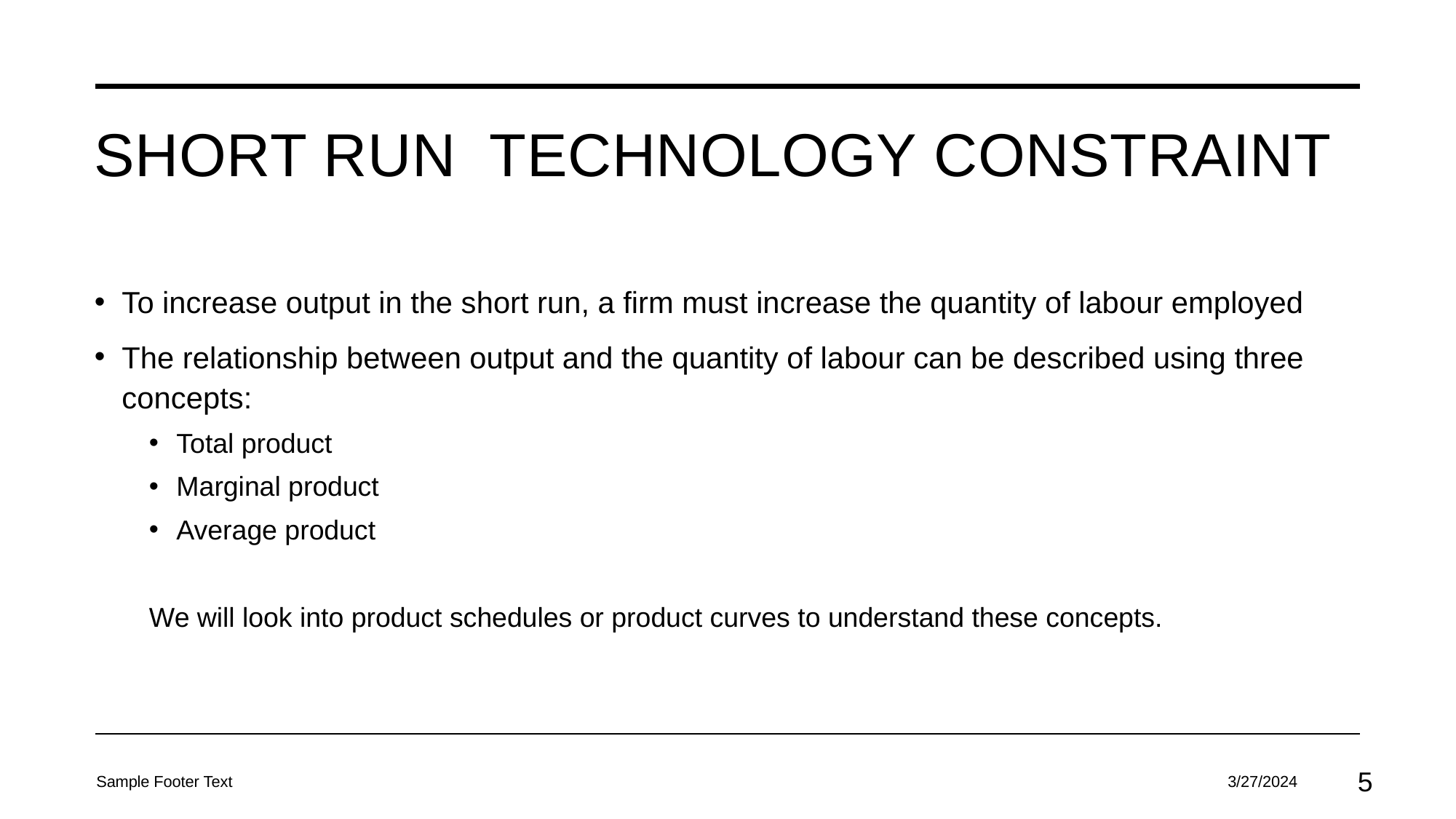

# Short run  technology constraint
To increase output in the short run, a firm must increase the quantity of labour employed
The relationship between output and the quantity of labour can be described using three concepts:
Total product
Marginal product
Average product

We will look into product schedules or product curves to understand these concepts.

Sample Footer Text
3/27/2024
5